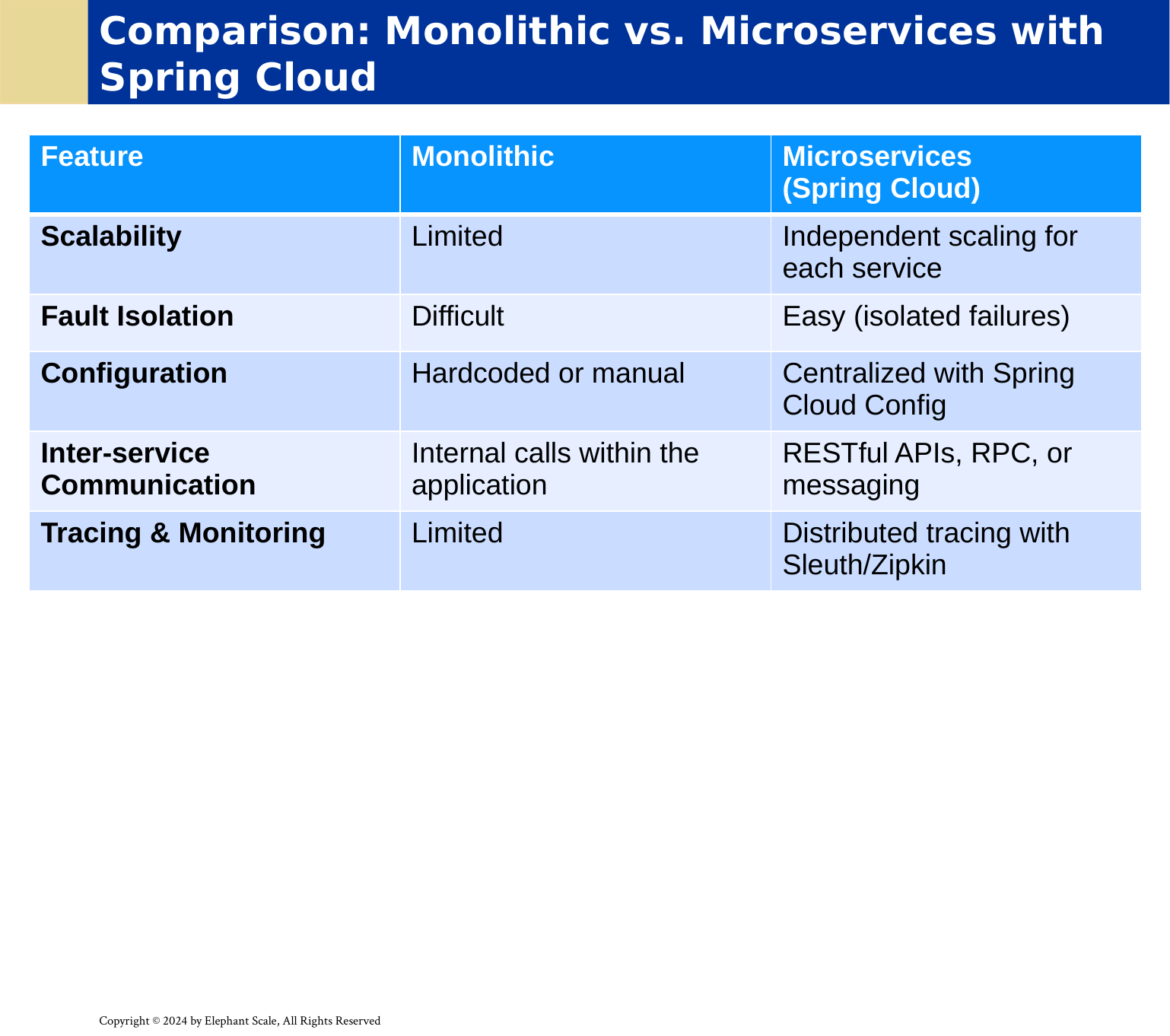

# Comparison: Monolithic vs. Microservices with Spring Cloud

| Feature | Monolithic | Microservices (Spring Cloud) |
| --- | --- | --- |
| Scalability | Limited | Independent scaling for each service |
| Fault Isolation | Difficult | Easy (isolated failures) |
| Configuration | Hardcoded or manual | Centralized with Spring Cloud Config |
| Inter-service Communication | Internal calls within the application | RESTful APIs, RPC, or messaging |
| Tracing & Monitoring | Limited | Distributed tracing with Sleuth/Zipkin |
Copyright © 2024 by Elephant Scale, All Rights Reserved